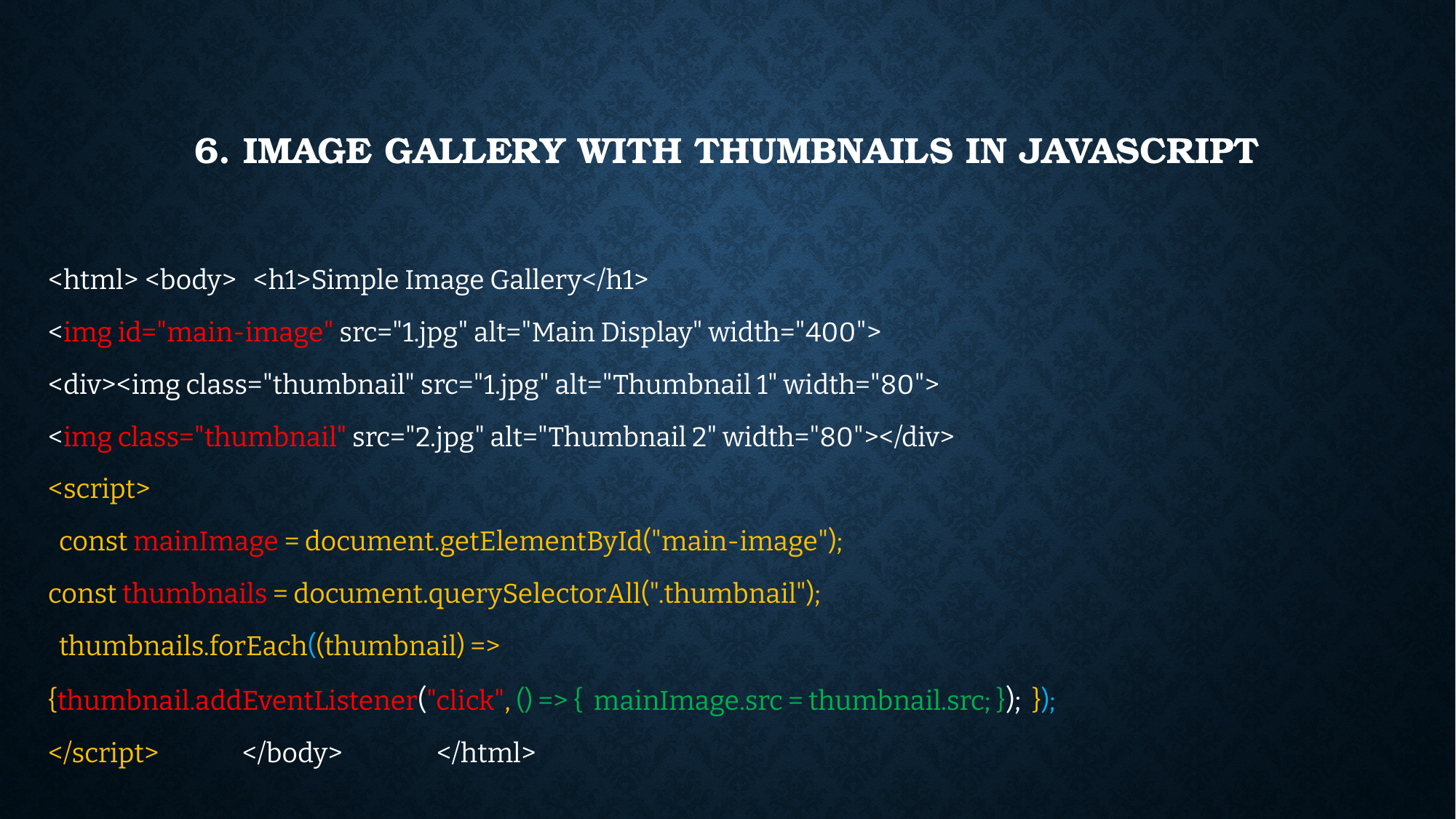

# 6. Image gallery with thumbnails in JavaScript
<html>	<body>	  <h1>Simple Image Gallery</h1>
<img id="main-image" src="1.jpg" alt="Main Display" width="400">
<div><img class="thumbnail" src="1.jpg" alt="Thumbnail 1" width="80">
<img class="thumbnail" src="2.jpg" alt="Thumbnail 2" width="80"></div>
<script>
  const mainImage = document.getElementById("main-image");
const thumbnails = document.querySelectorAll(".thumbnail");
  thumbnails.forEach((thumbnail) =>
{thumbnail.addEventListener("click", () => {  mainImage.src = thumbnail.src; });  });
</script>	</body>	</html>